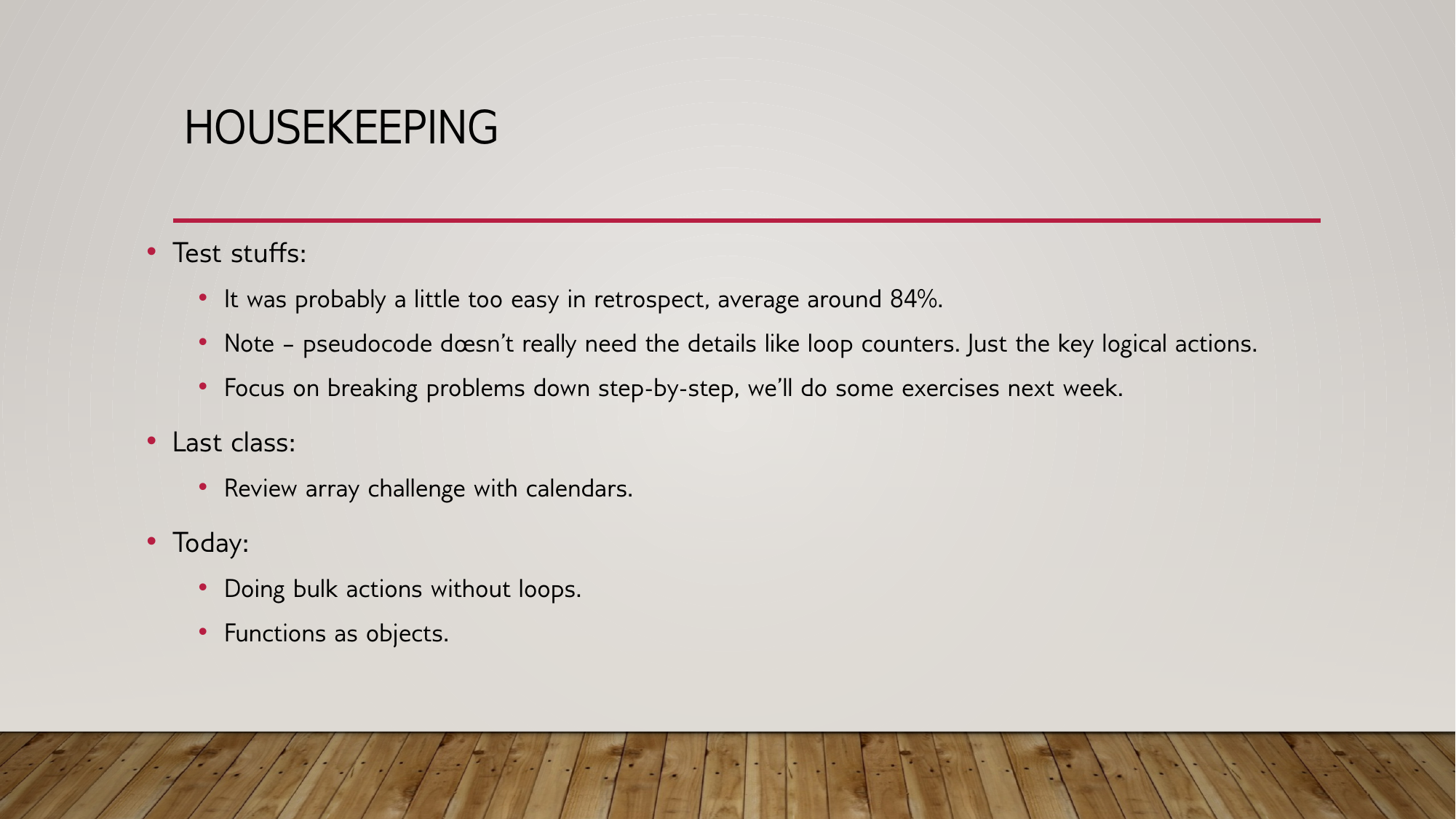

# Housekeeping
Test stuffs:
It was probably a little too easy in retrospect, average around 84%.
Note – pseudocode doesn’t really need the details like loop counters. Just the key logical actions.
Focus on breaking problems down step-by-step, we’ll do some exercises next week.
Last class:
Review array challenge with calendars.
Today:
Doing bulk actions without loops.
Functions as objects.